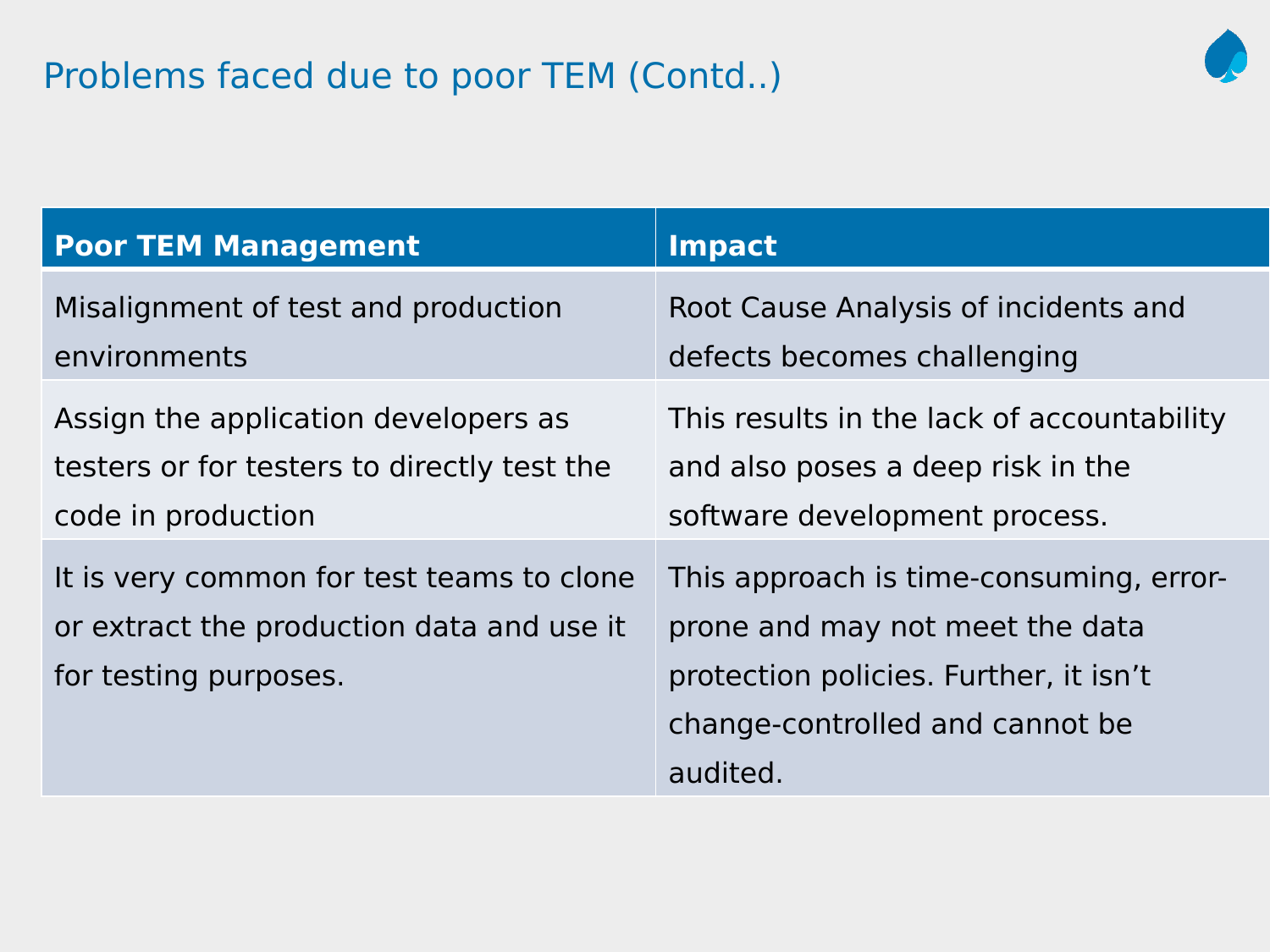

# Problems faced due to poor TEM (Contd..)
| Poor TEM Management | Impact |
| --- | --- |
| Misalignment of test and production environments | Root Cause Analysis of incidents and defects becomes challenging |
| Assign the application developers as testers or for testers to directly test the code in production | This results in the lack of accountability and also poses a deep risk in the software development process. |
| It is very common for test teams to clone or extract the production data and use it for testing purposes. | This approach is time-consuming, error-prone and may not meet the data protection policies. Further, it isn’t change-controlled and cannot be audited. |